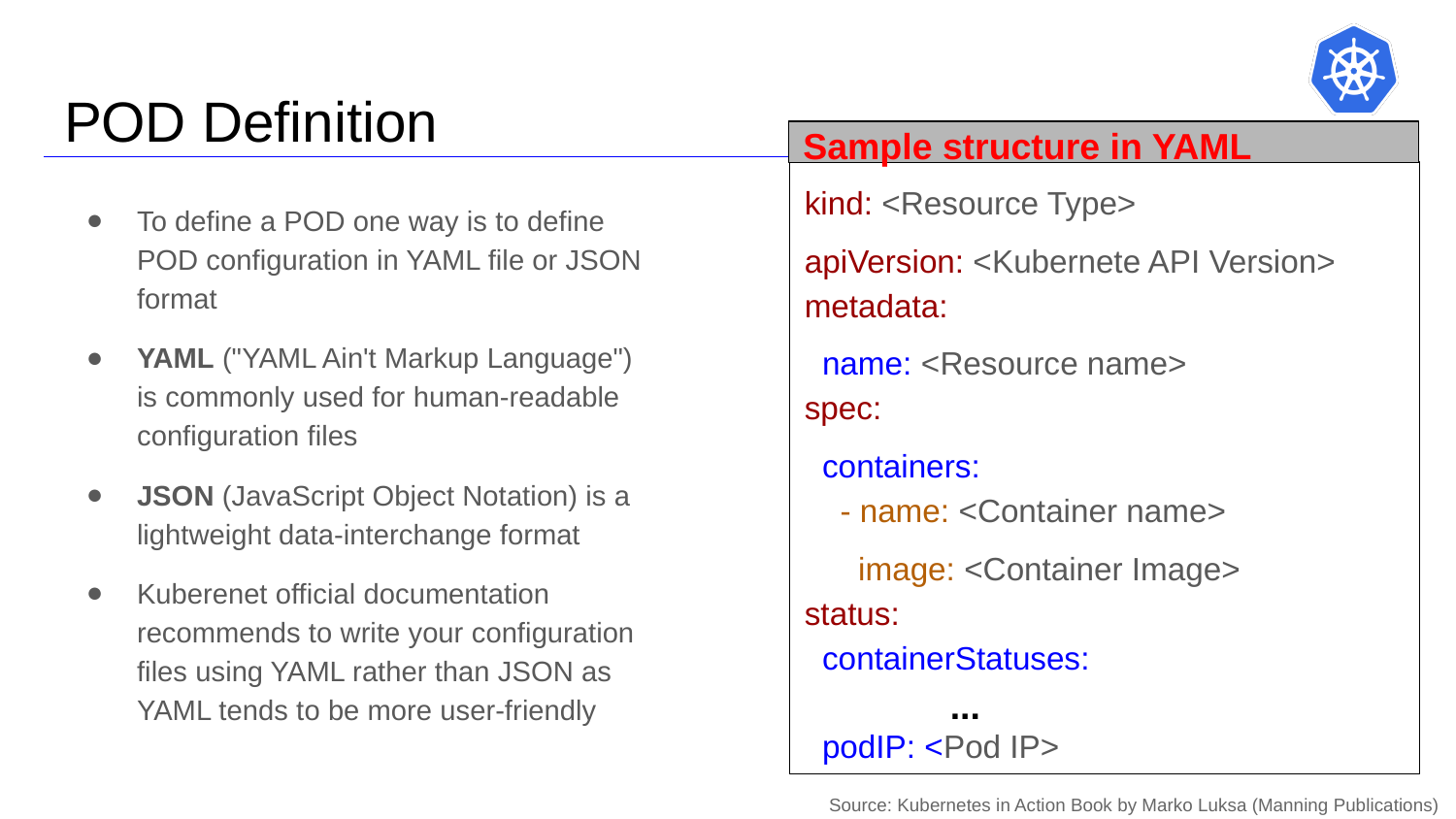

# POD Definition
Sample structure in YAML
kind: <Resource Type>
apiVersion: <Kubernete API Version>
metadata:
  name: <Resource name>
spec:
  containers:
    - name: <Container name>
      image: <Container Image>
status:
  containerStatuses:
	...
  podIP: <Pod IP>
To define a POD one way is to define POD configuration in YAML file or JSON format
YAML ("YAML Ain't Markup Language") is commonly used for human-readable configuration files
JSON (JavaScript Object Notation) is a lightweight data-interchange format
Kuberenet official documentation recommends to write your configuration files using YAML rather than JSON as YAML tends to be more user-friendly